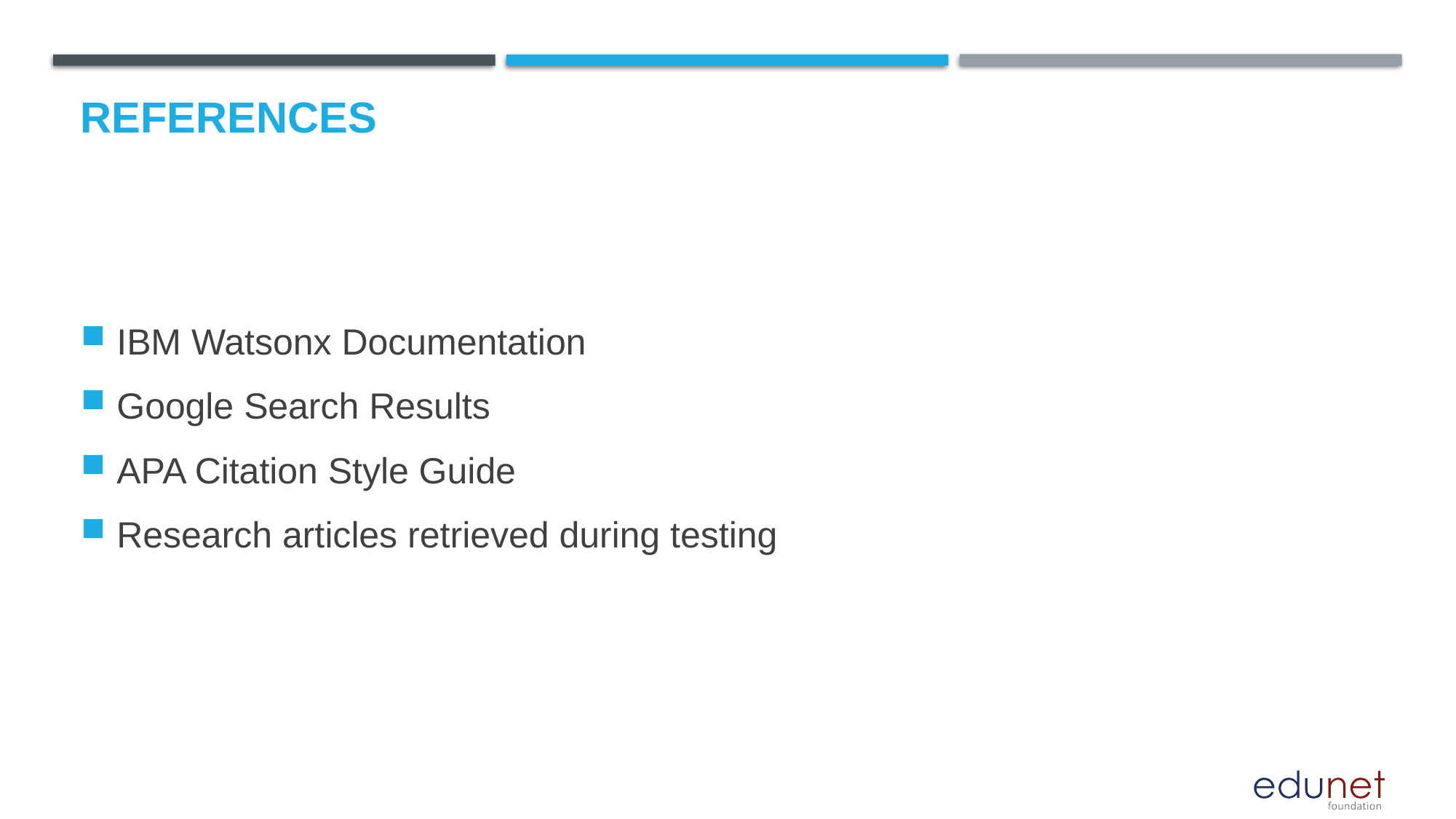

# References
IBM Watsonx Documentation
Google Search Results
APA Citation Style Guide
Research articles retrieved during testing